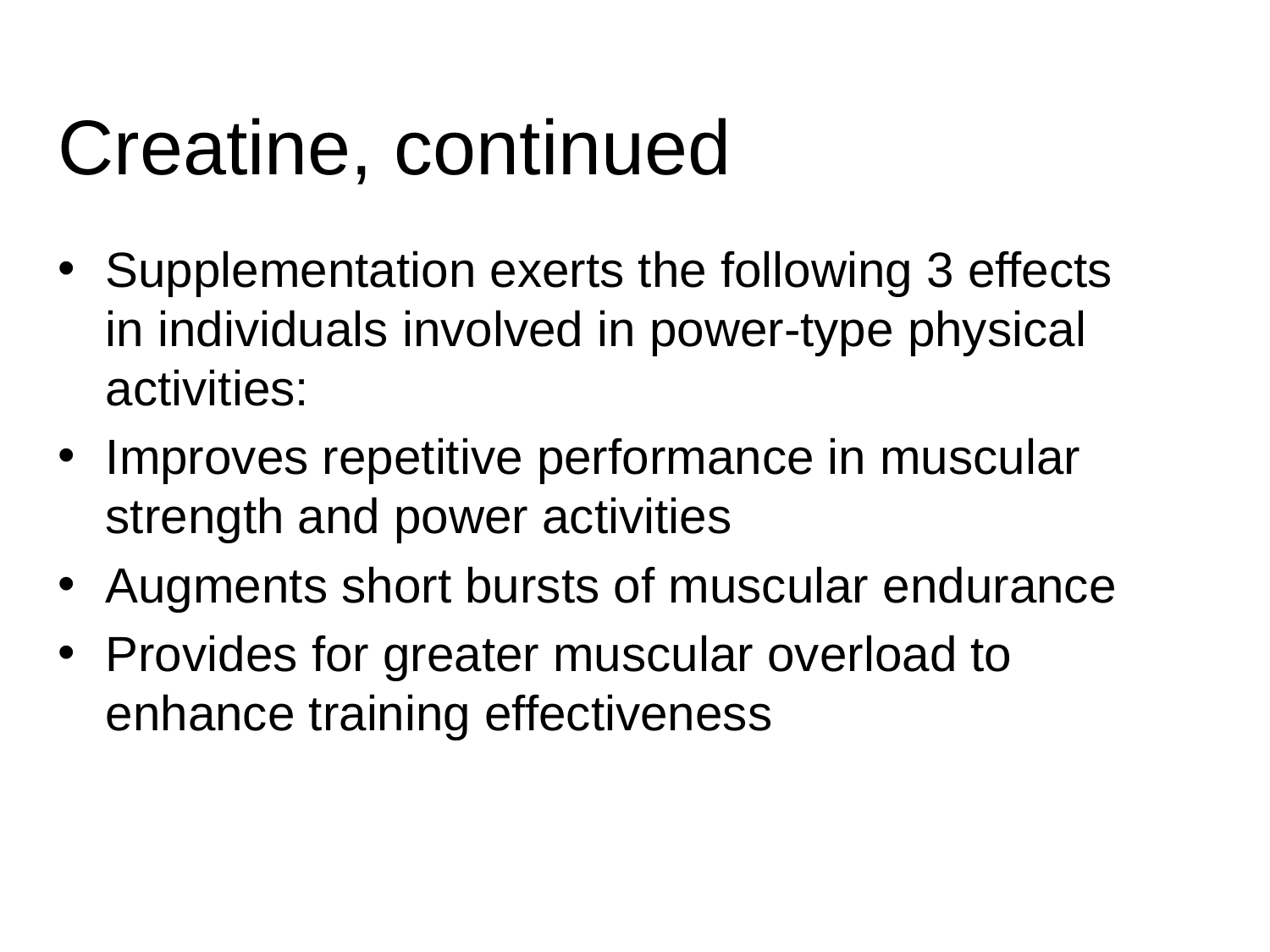

# Creatine, continued
Supplementation exerts the following 3 effects in individuals involved in power-type physical activities:
Improves repetitive performance in muscular strength and power activities
Augments short bursts of muscular endurance
Provides for greater muscular overload to enhance training effectiveness